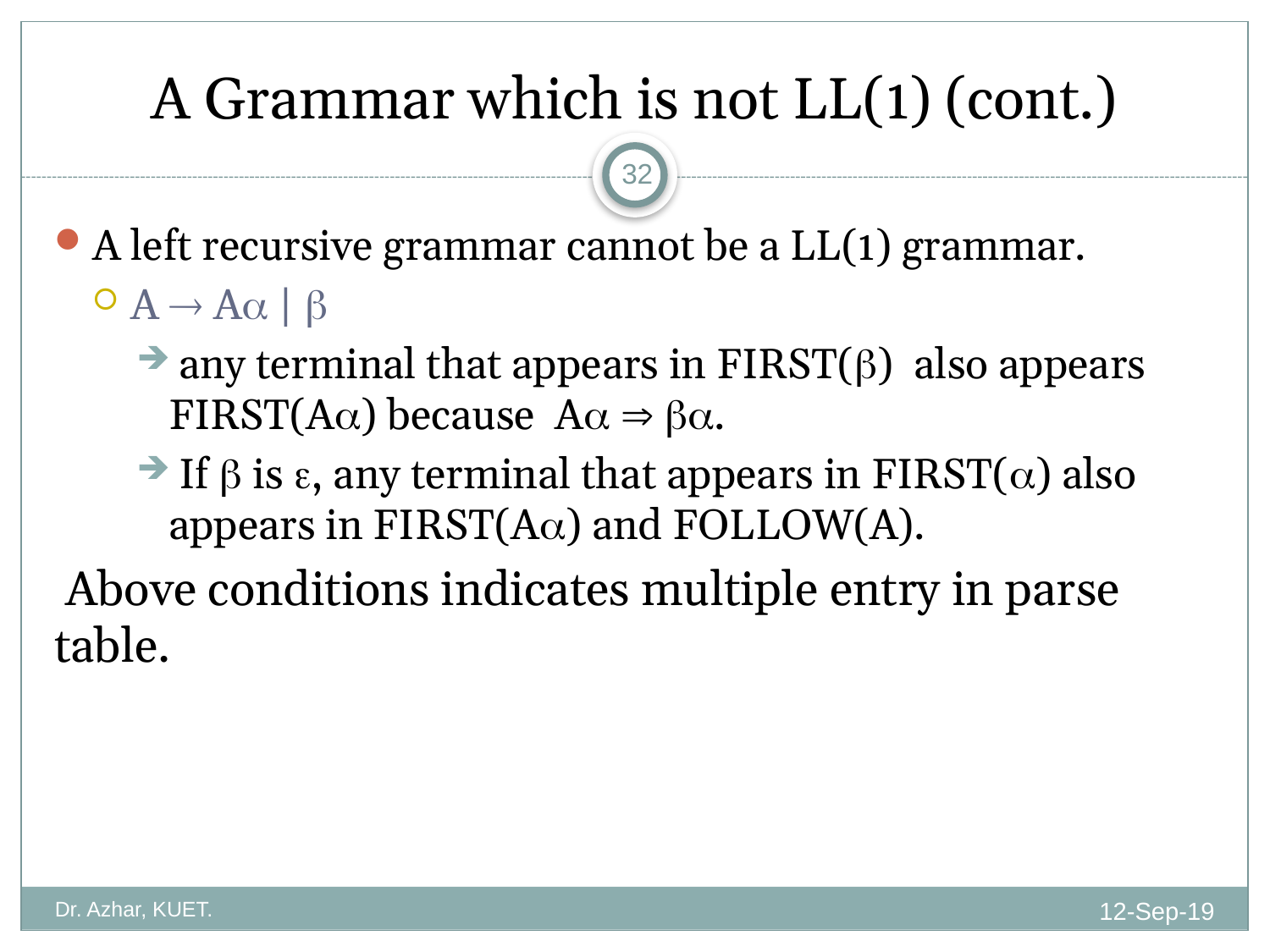

# A Grammar which is not LL(1) (cont.)
32
A left recursive grammar cannot be a LL(1) grammar.
A → Aα | β
 any terminal that appears in FIRST(β)  also appears FIRST(Aα) because  Aα ⇒ βα.
 If β is ε, any terminal that appears in FIRST(α) also appears in FIRST(Aα) and FOLLOW(A).
 Above conditions indicates multiple entry in parse table.
12-Sep-19
Dr. Azhar, KUET.